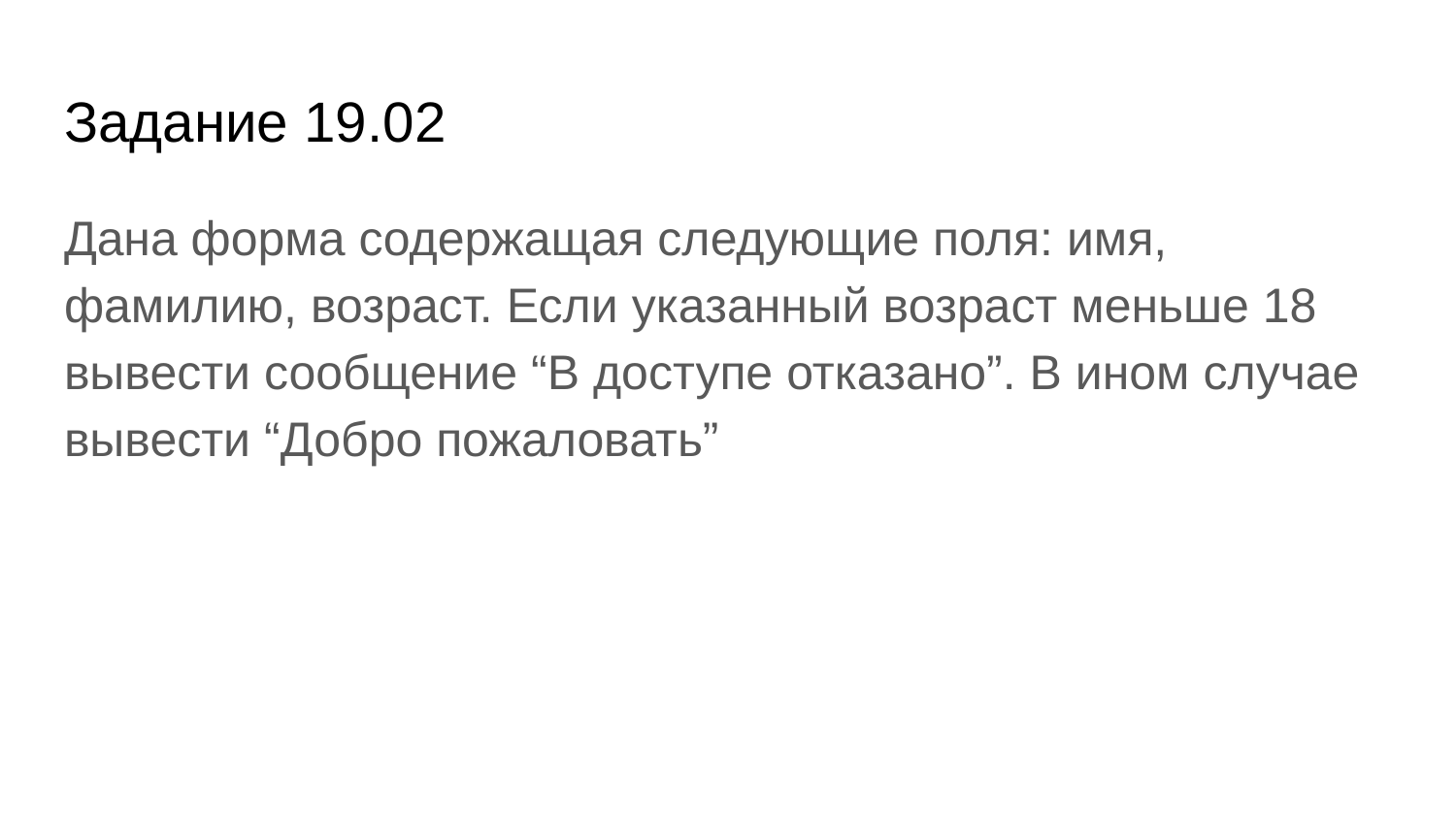

# Задание 19.02
Дана форма содержащая следующие поля: имя, фамилию, возраст. Если указанный возраст меньше 18 вывести сообщение “В доступе отказано”. В ином случае вывести “Добро пожаловать”